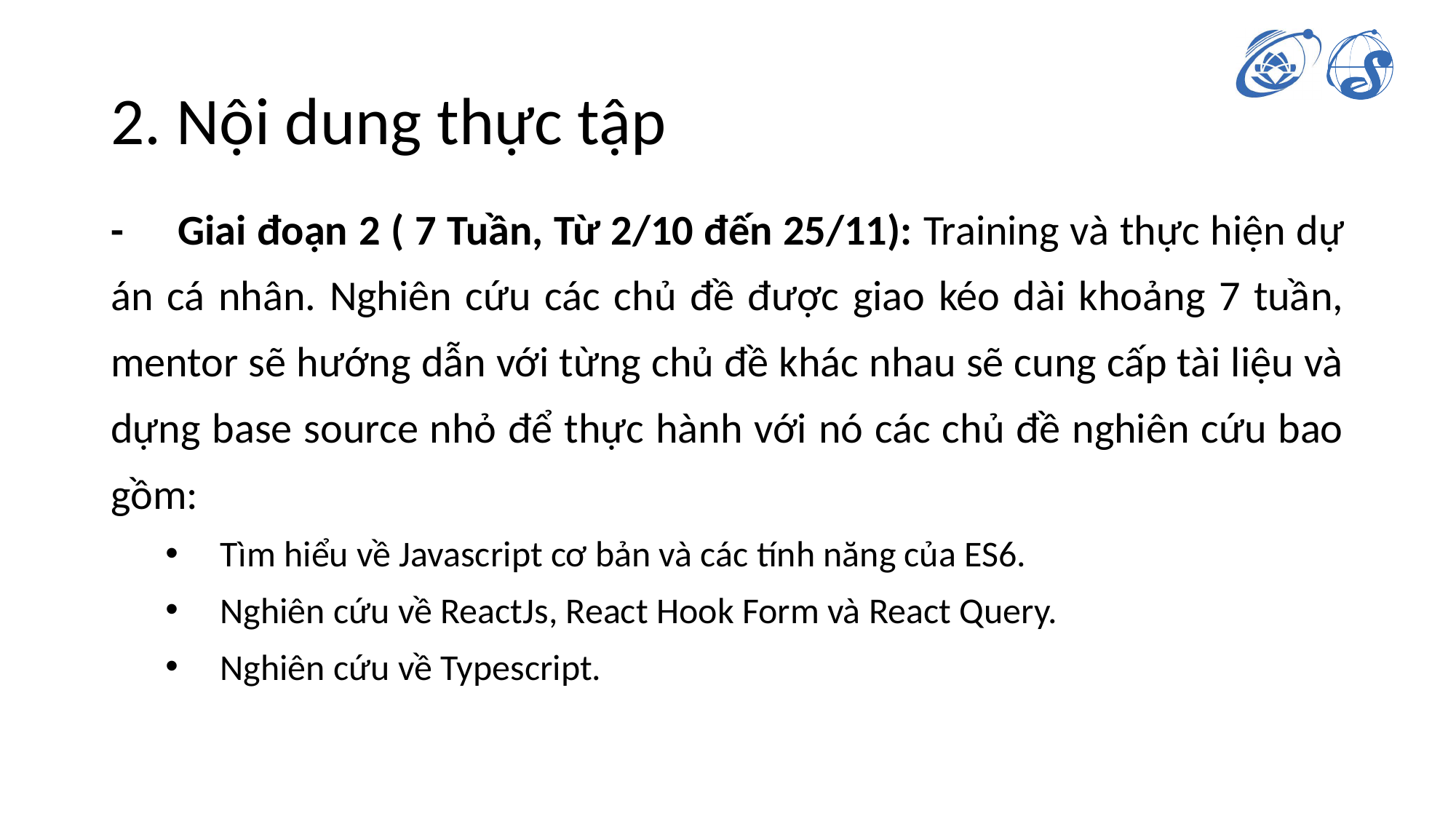

# 2. Nội dung thực tập
-     Giai đoạn 2 ( 7 Tuần, Từ 2/10 đến 25/11): Training và thực hiện dự án cá nhân. Nghiên cứu các chủ đề được giao kéo dài khoảng 7 tuần, mentor sẽ hướng dẫn với từng chủ đề khác nhau sẽ cung cấp tài liệu và dựng base source nhỏ để thực hành với nó các chủ đề nghiên cứu bao gồm:
Tìm hiểu về Javascript cơ bản và các tính năng của ES6.
Nghiên cứu về ReactJs, React Hook Form và React Query.
Nghiên cứu về Typescript.

5